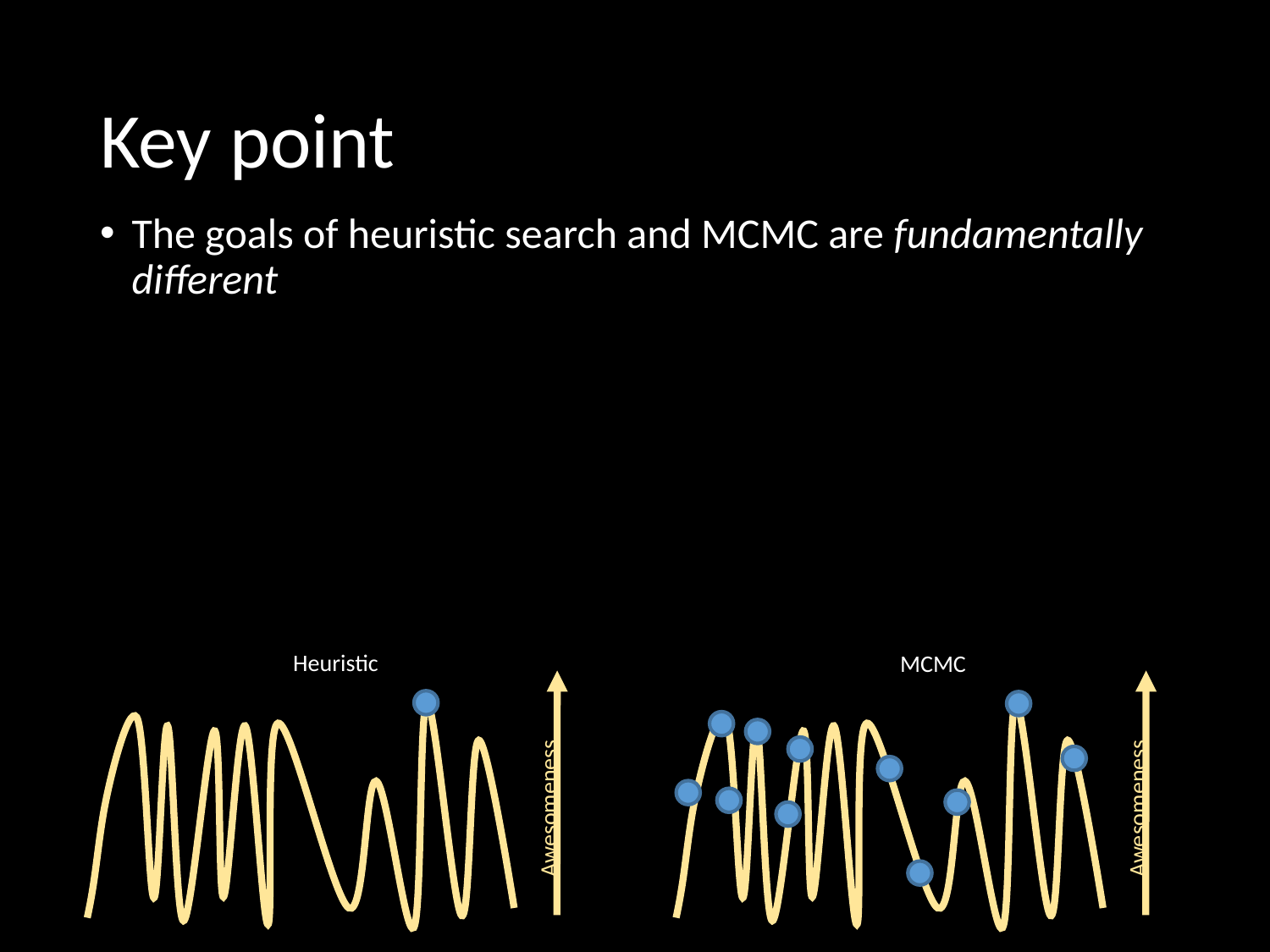

# Key point
The goals of heuristic search and MCMC are fundamentally different
Heuristic
MCMC

Awesomeness
Awesomeness